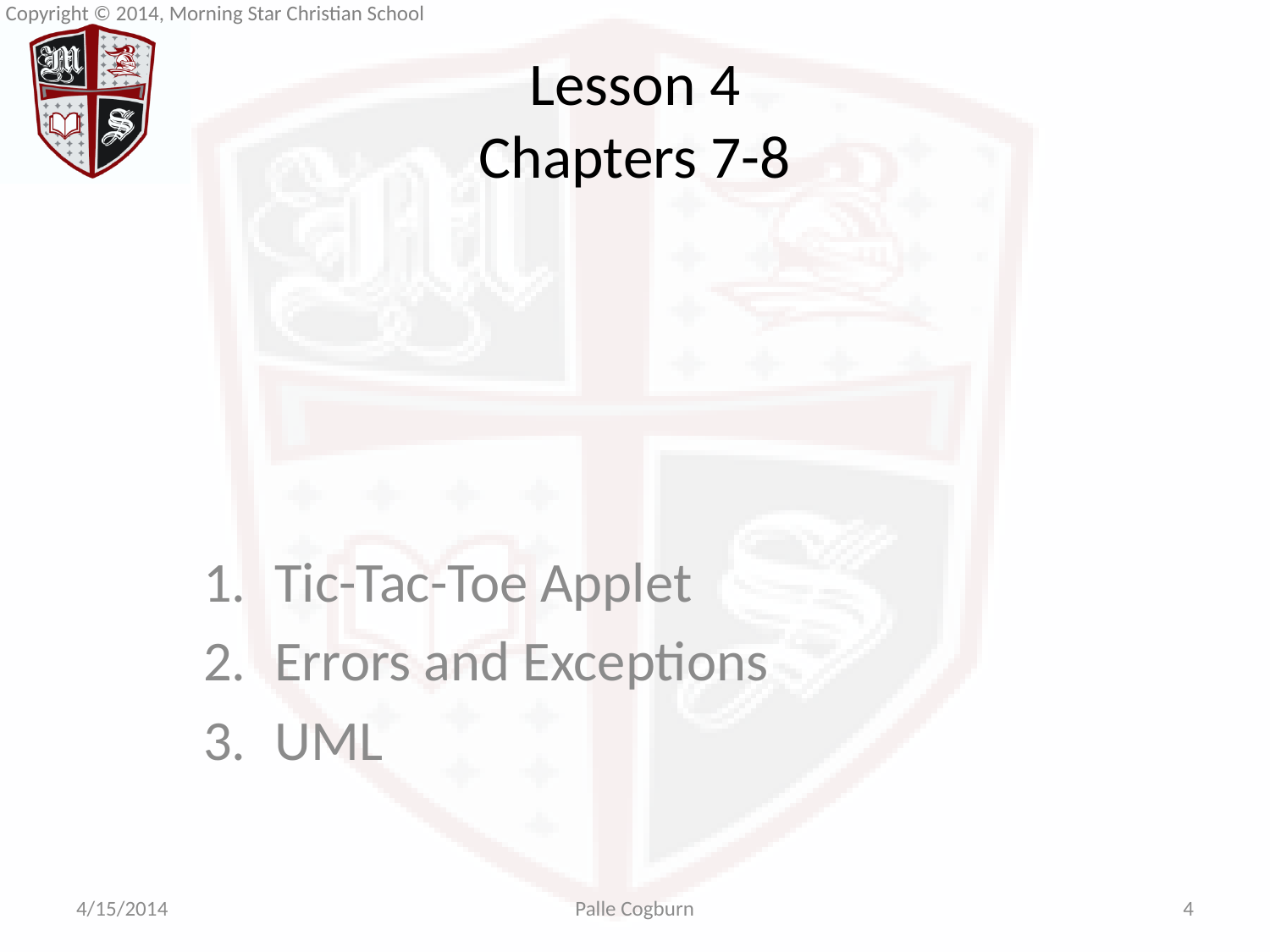

# Lesson 4 Chapters 7-8
Tic-Tac-Toe Applet
Errors and Exceptions
UML
4/15/2014
Palle Cogburn
4